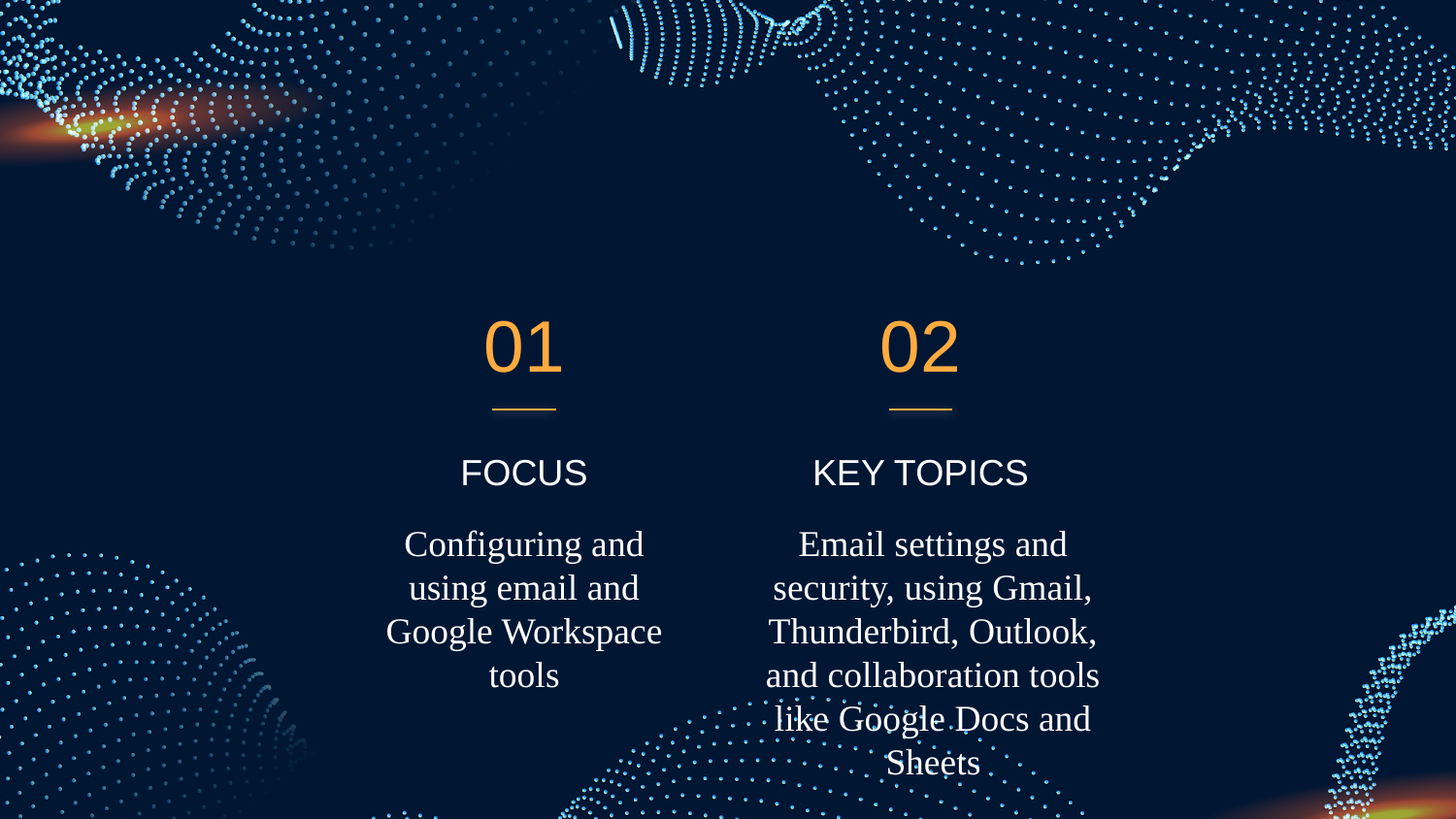

01
02
FOCUS
# KEY TOPICS
Configuring and using email and Google Workspace tools
Email settings and security, using Gmail, Thunderbird, Outlook, and collaboration tools like Google Docs and Sheets